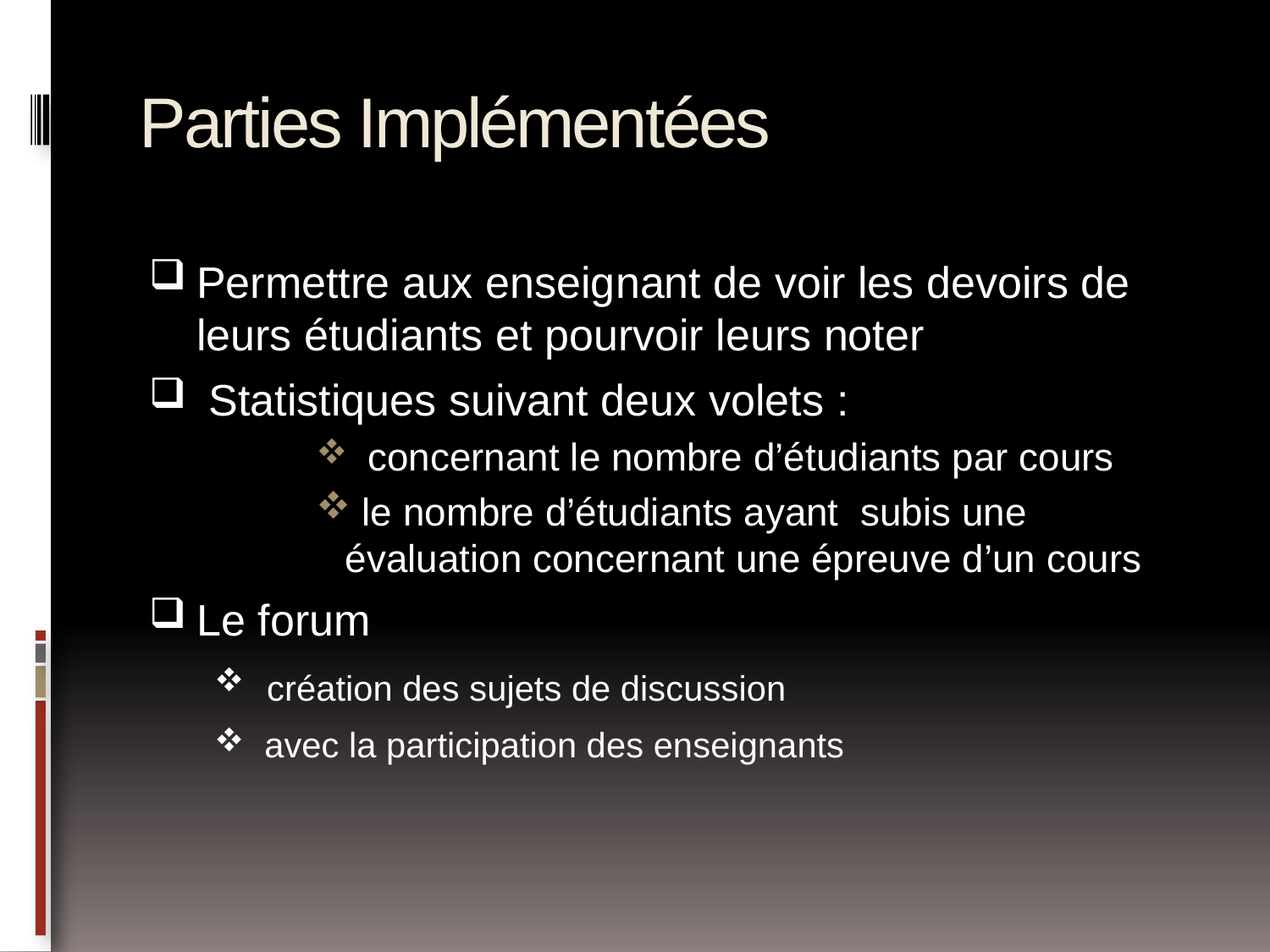

# Parties Implémentées
Permettre aux enseignant de voir les devoirs de leurs étudiants et pourvoir leurs noter
 Statistiques suivant deux volets :
  concernant le nombre d’étudiants par cours
 le nombre d’étudiants ayant  subis une évaluation concernant une épreuve d’un cours
Le forum
  création des sujets de discussion
  avec la participation des enseignants